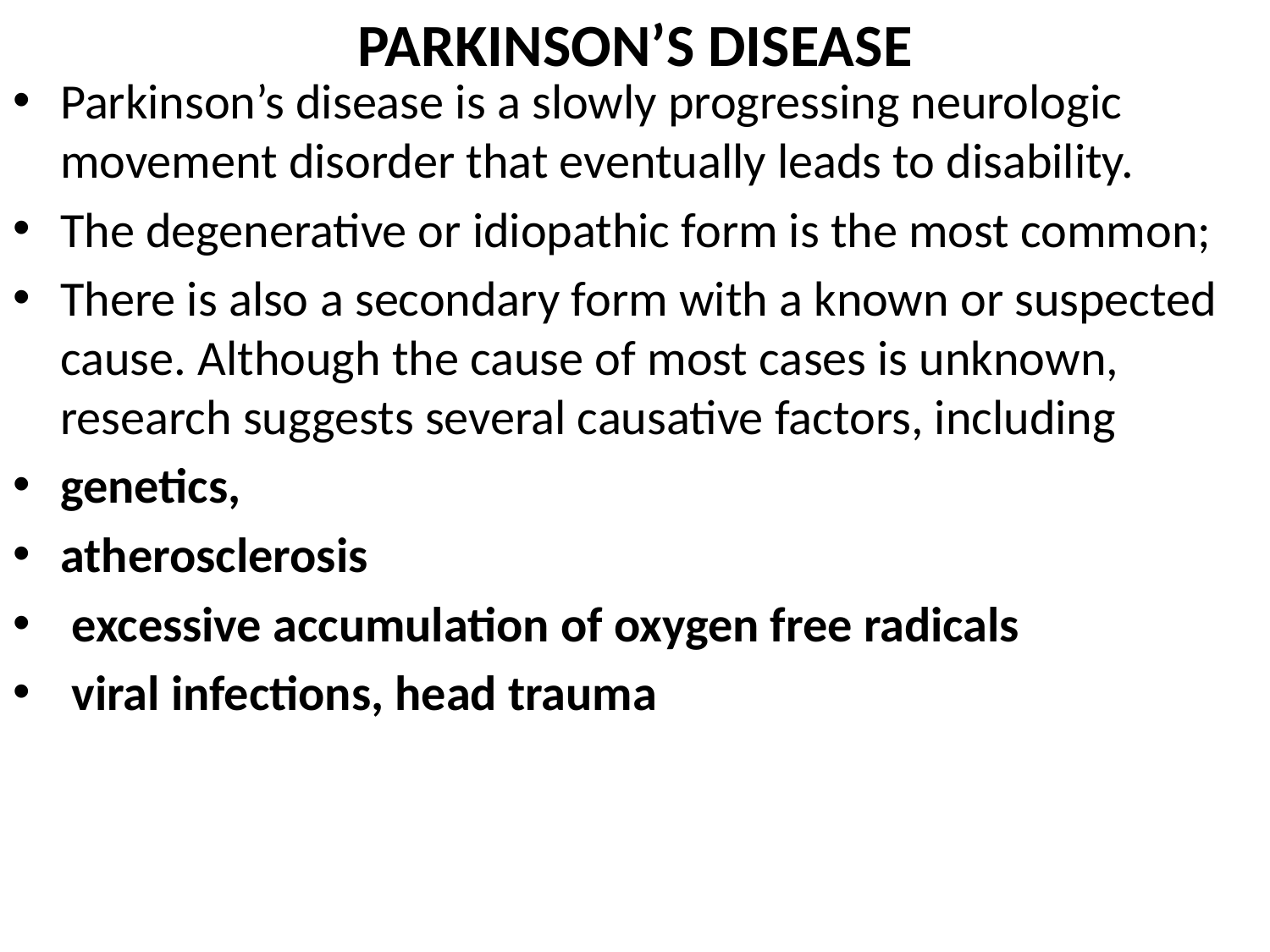

# PARKINSON’S DISEASE
Parkinson’s disease is a slowly progressing neurologic movement disorder that eventually leads to disability.
The degenerative or idiopathic form is the most common;
There is also a secondary form with a known or suspected cause. Although the cause of most cases is unknown, research suggests several causative factors, including
genetics,
atherosclerosis
 excessive accumulation of oxygen free radicals
 viral infections, head trauma